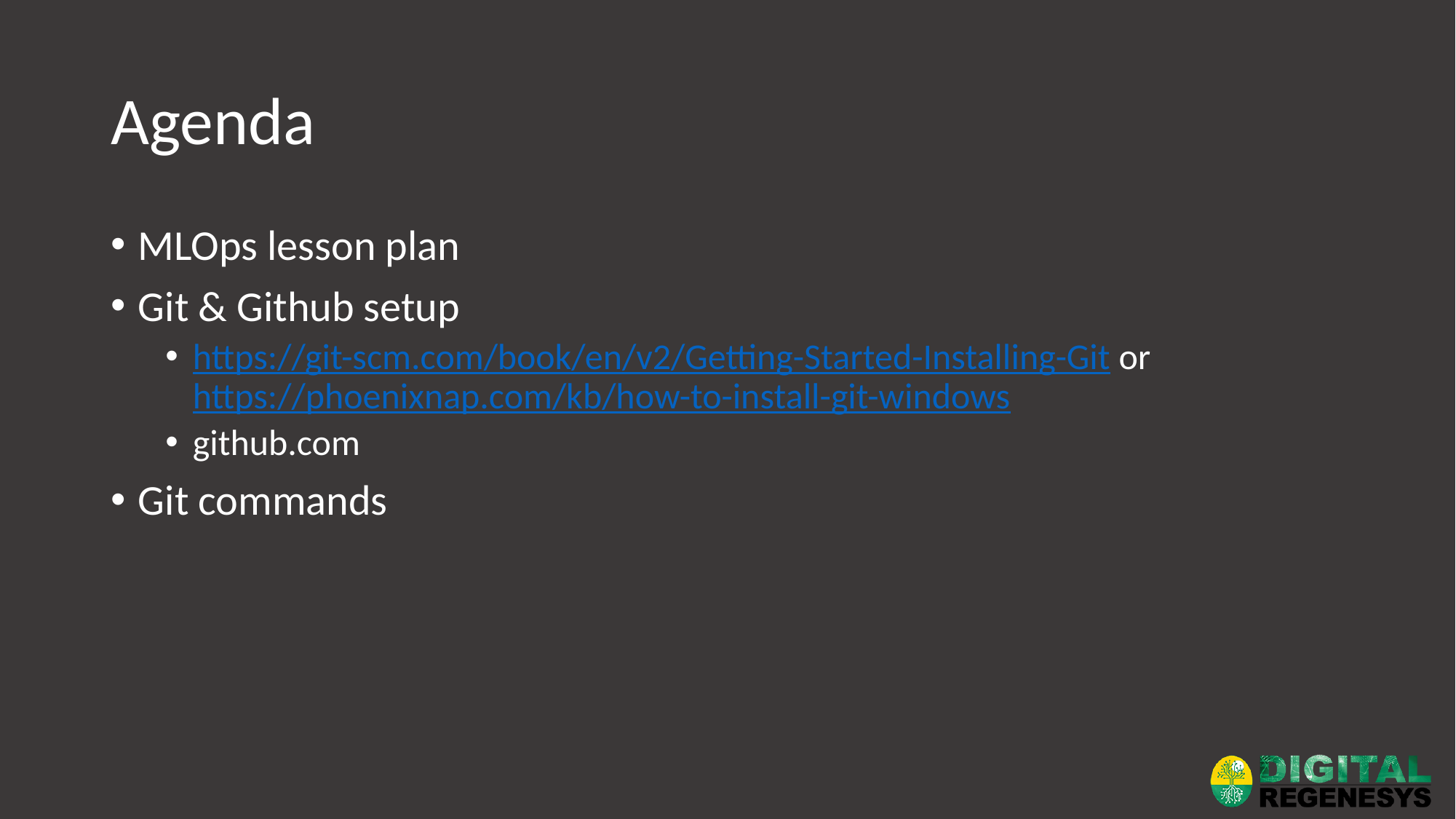

# Agenda
MLOps lesson plan
Git & Github setup
https://git-scm.com/book/en/v2/Getting-Started-Installing-Git or https://phoenixnap.com/kb/how-to-install-git-windows
github.com
Git commands